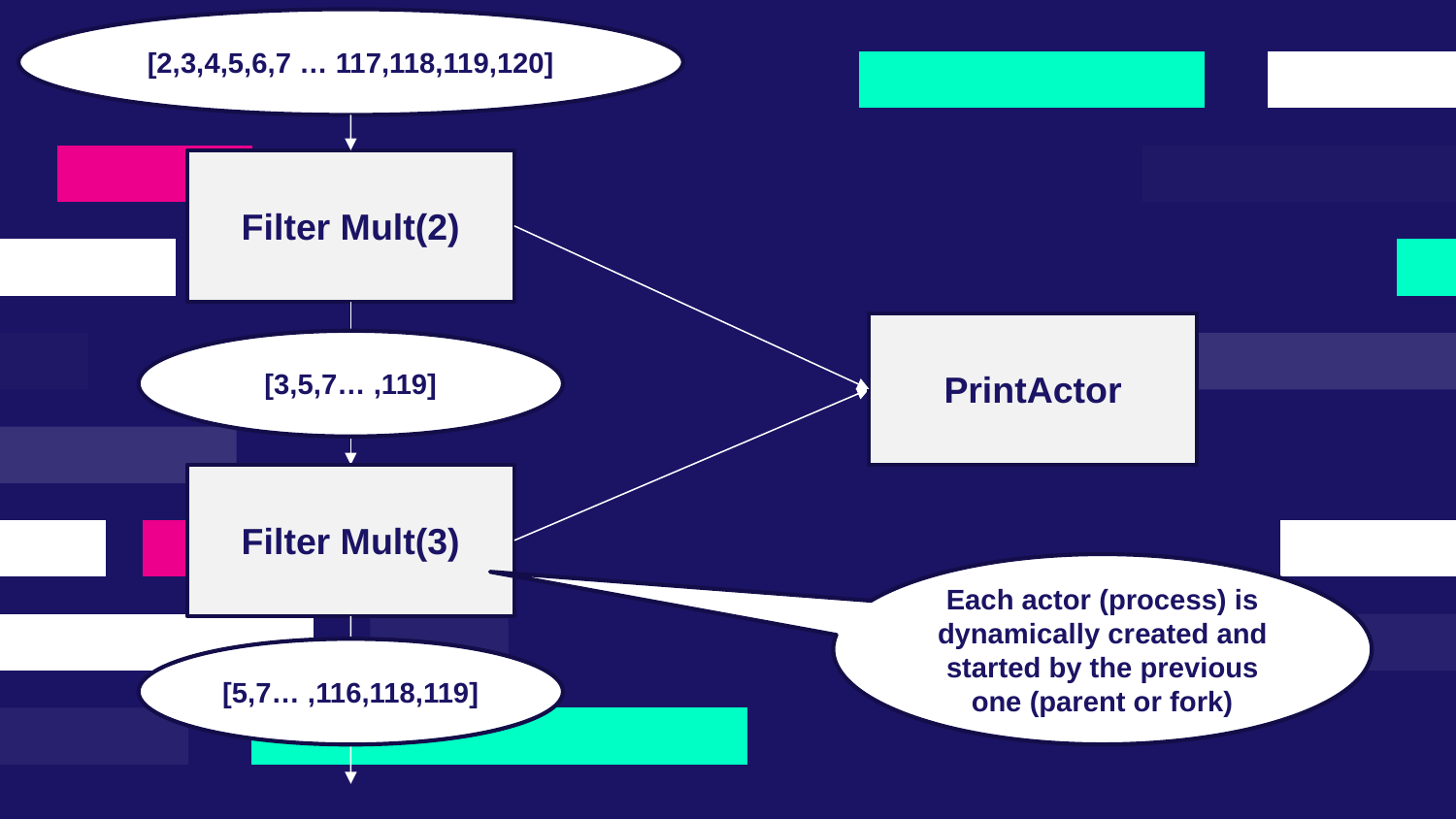

[2,3,4,5,6,7 … 117,118,119,120]
Filter Mult(2)
PrintActor
[3,5,7… ,119]
Filter Mult(3)
Each actor (process) is dynamically created and started by the previous one (parent or fork)
[5,7… ,116,118,119]